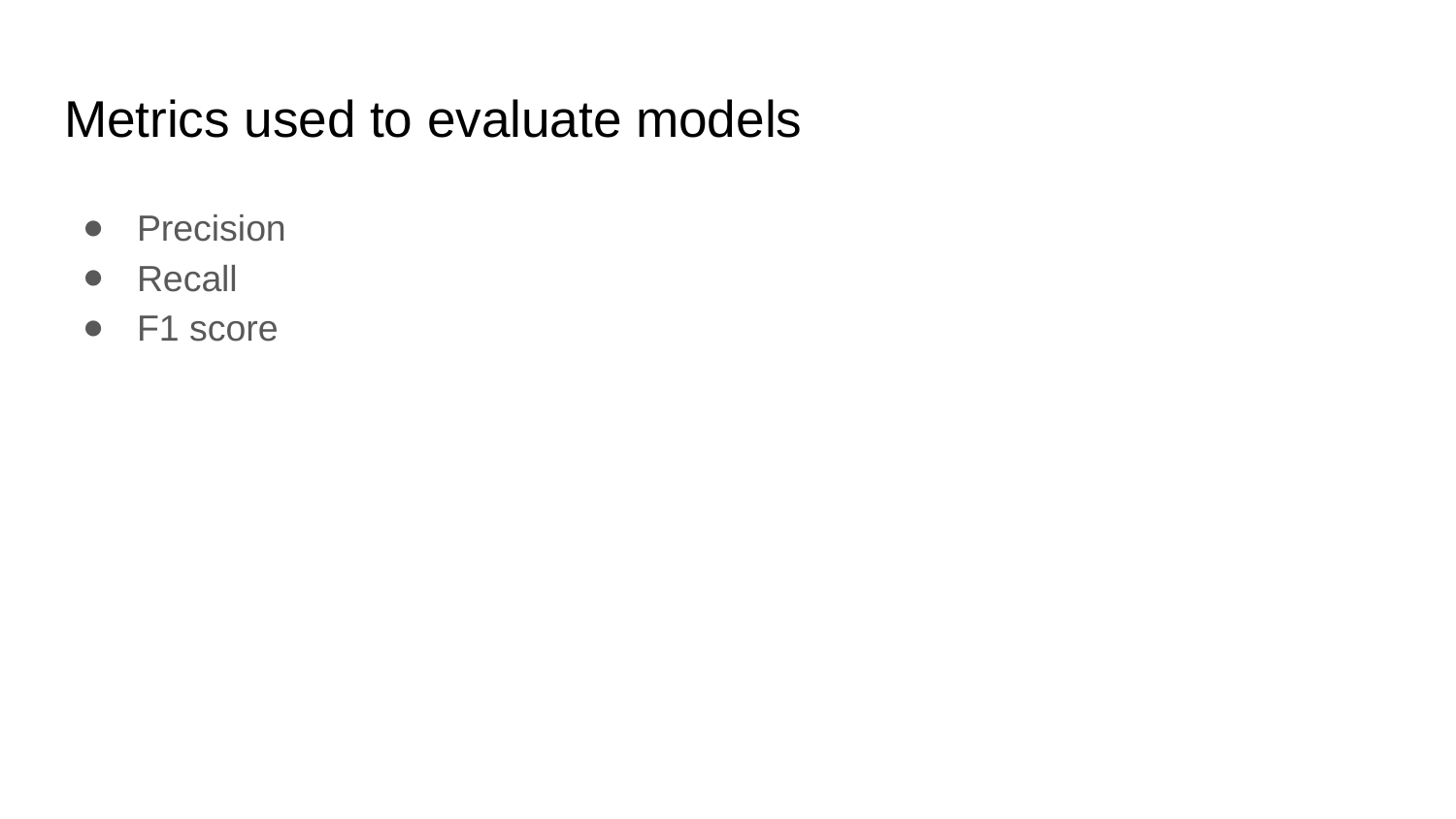

# Metrics used to evaluate models
Precision
Recall
F1 score